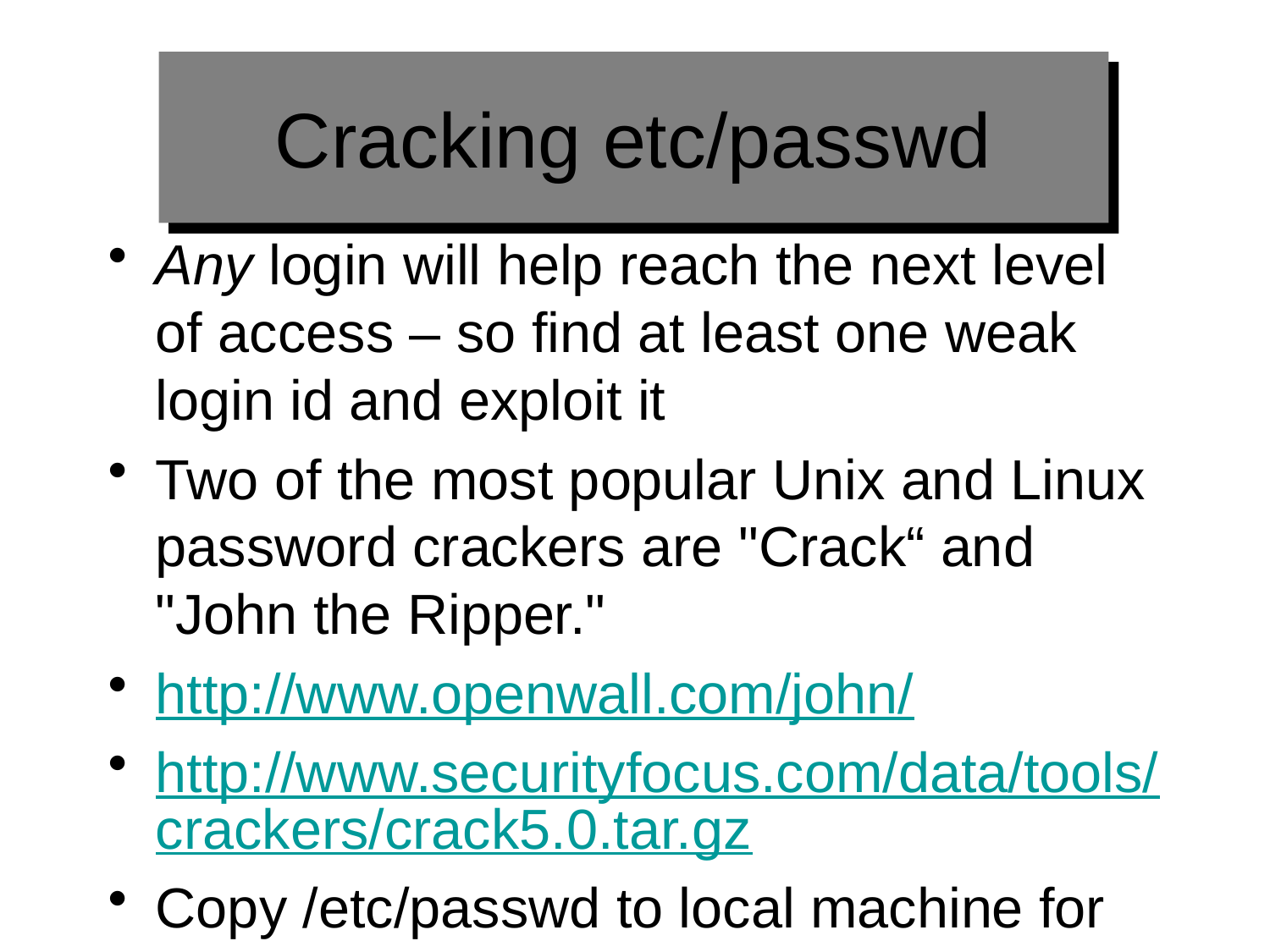

# Cracking etc/passwd
Any login will help reach the next level of access – so find at least one weak login id and exploit it
Two of the most popular Unix and Linux password crackers are "Crack“ and "John the Ripper."
http://www.openwall.com/john/
http://www.securityfocus.com/data/tools/crackers/crack5.0.tar.gz
Copy /etc/passwd to local machine for ease of cracking.